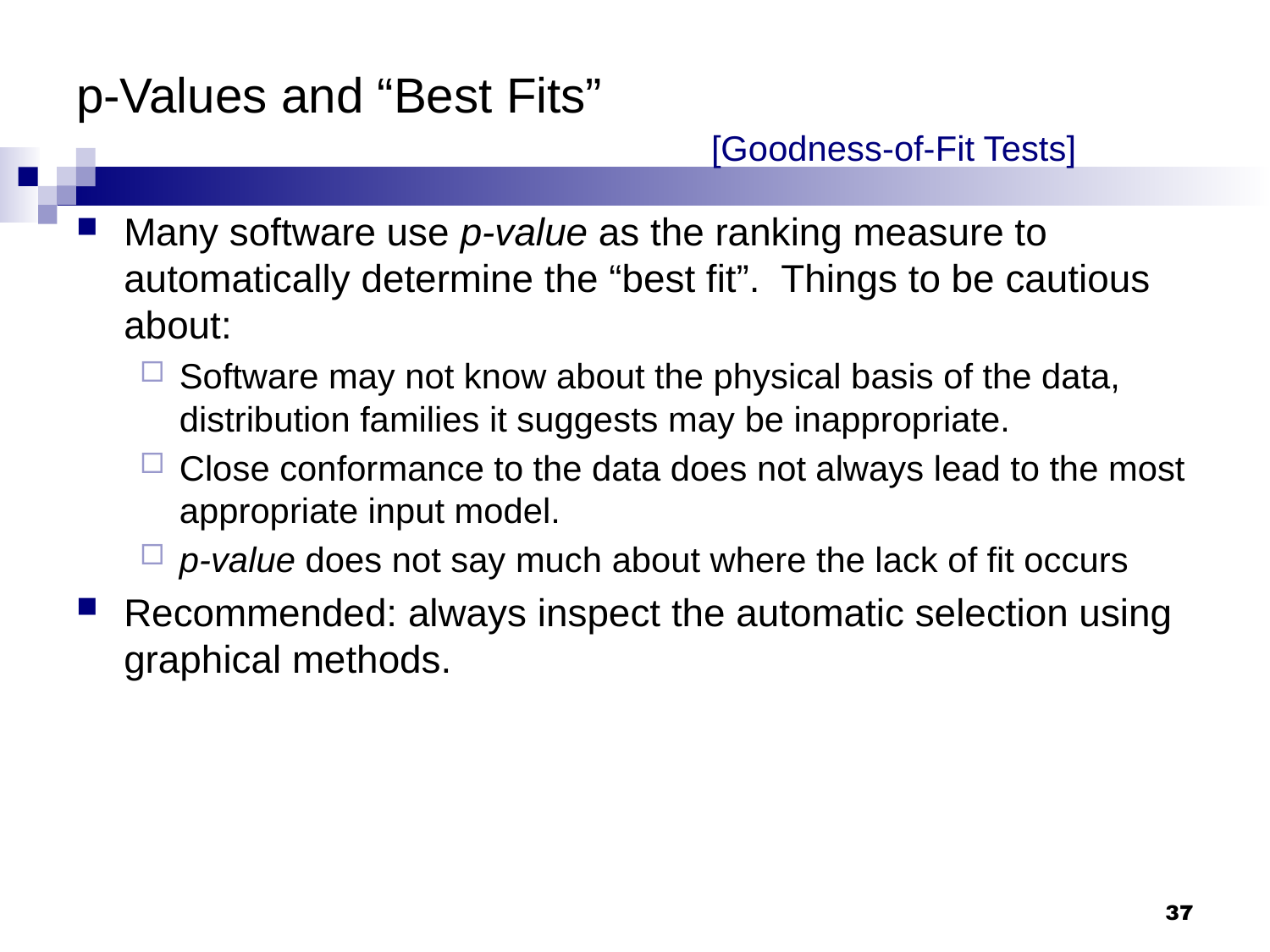

# p-Values and “Best Fits” [Goodness-of-Fit Tests]
Many software use p-value as the ranking measure to automatically determine the “best fit”.  Things to be cautious about:
Software may not know about the physical basis of the data, distribution families it suggests may be inappropriate.
Close conformance to the data does not always lead to the most appropriate input model.
p-value does not say much about where the lack of fit occurs
Recommended: always inspect the automatic selection using graphical methods.

37